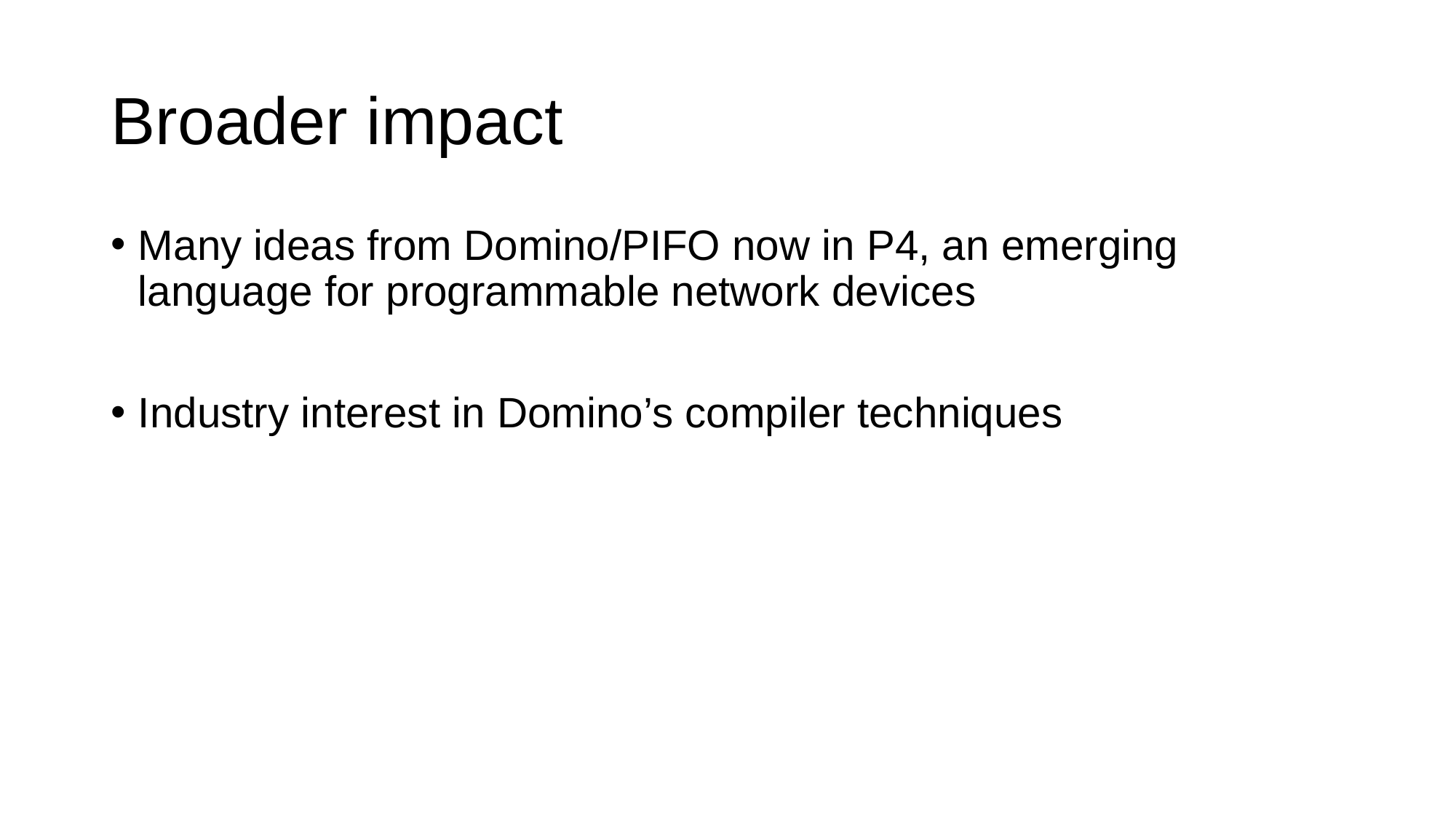

# Broader impact
Many ideas from Domino/PIFO now in P4, an emerging language for programmable network devices

Industry interest in Domino’s compiler techniques